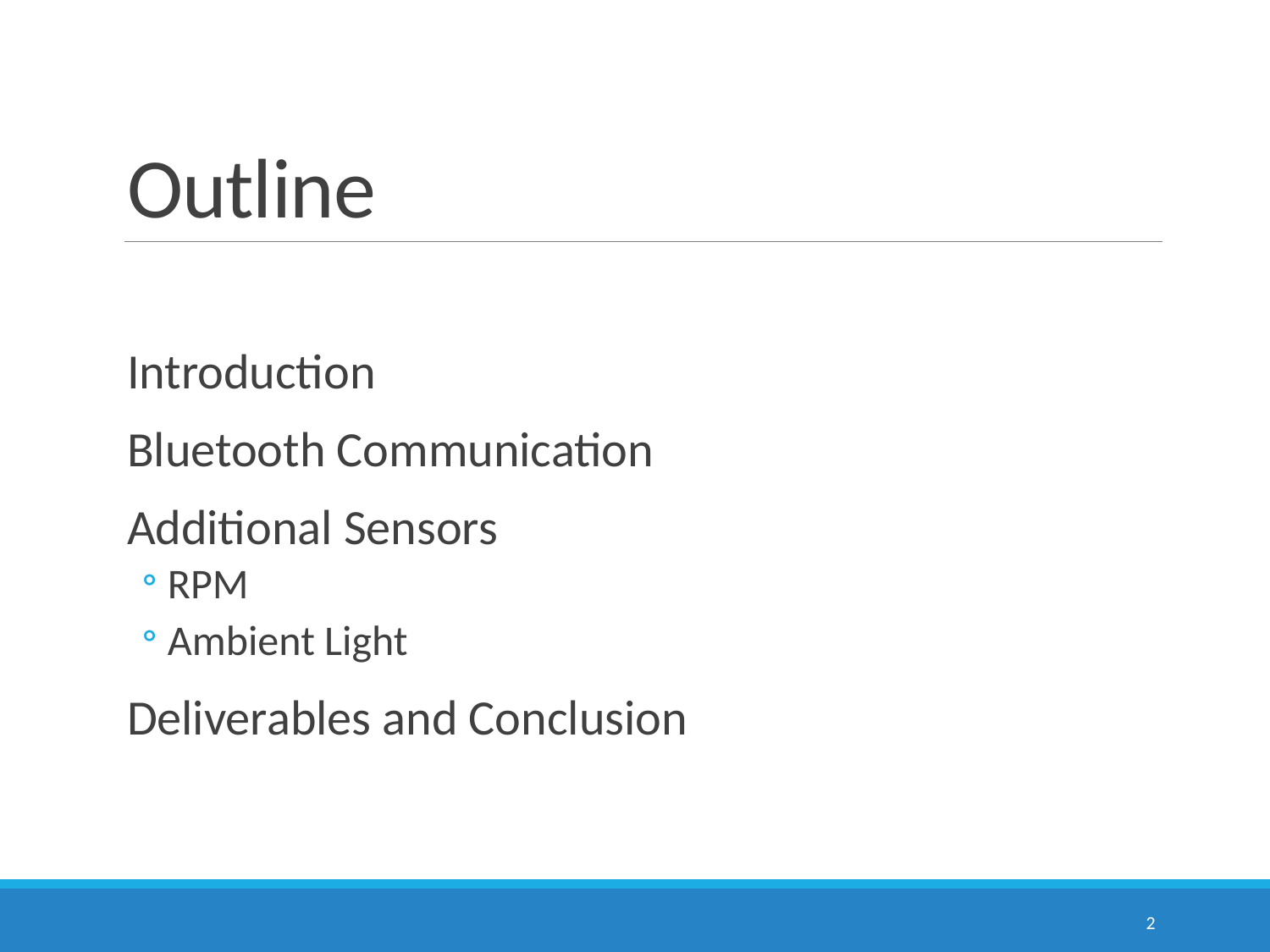

# Outline

Introduction
Bluetooth Communication
Additional Sensors
RPM
Ambient Light
Deliverables and Conclusion
2